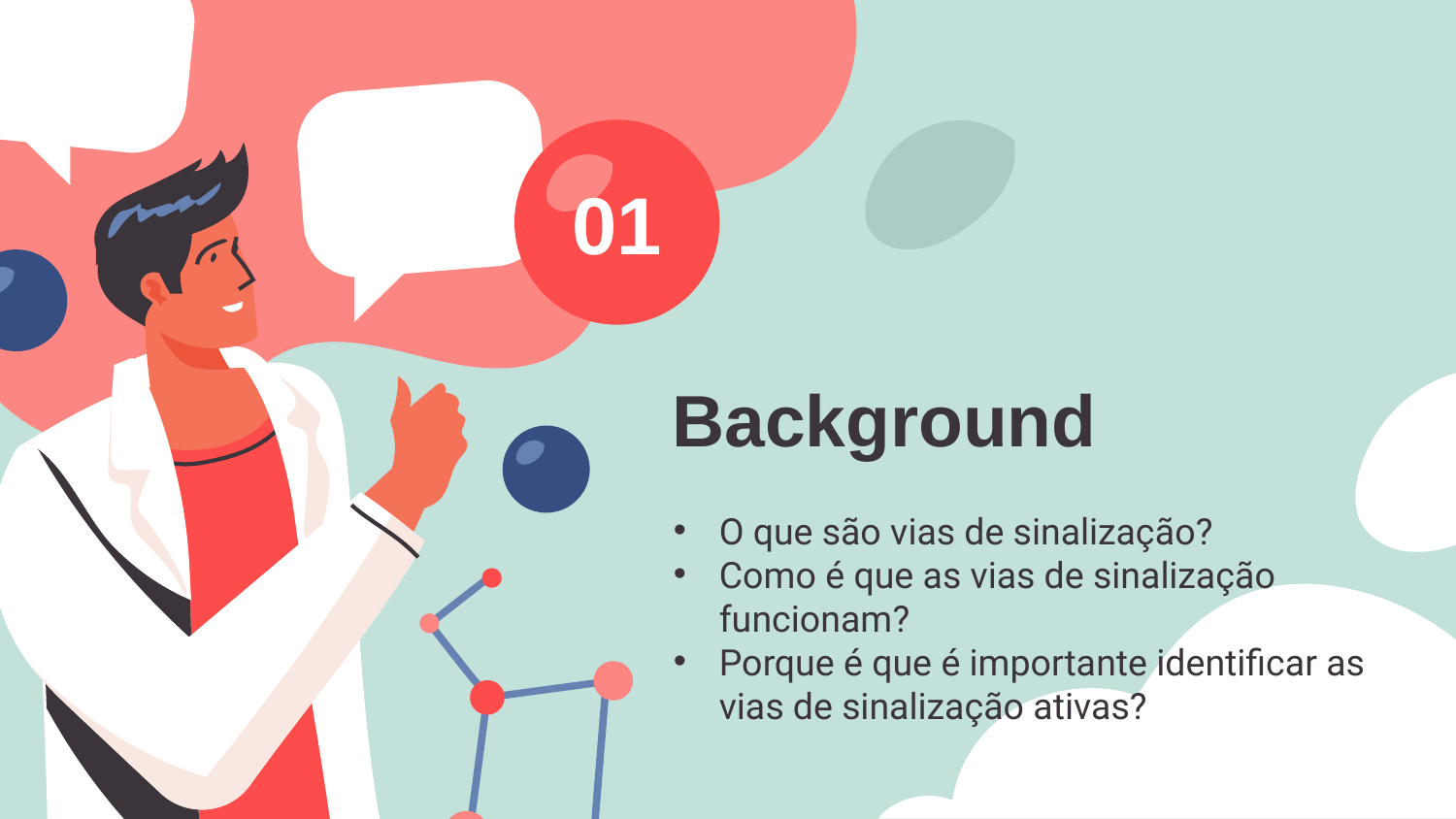

# 01
Background
O que são vias de sinalização?
Como é que as vias de sinalização funcionam?
Porque é que é importante identificar as vias de sinalização ativas?